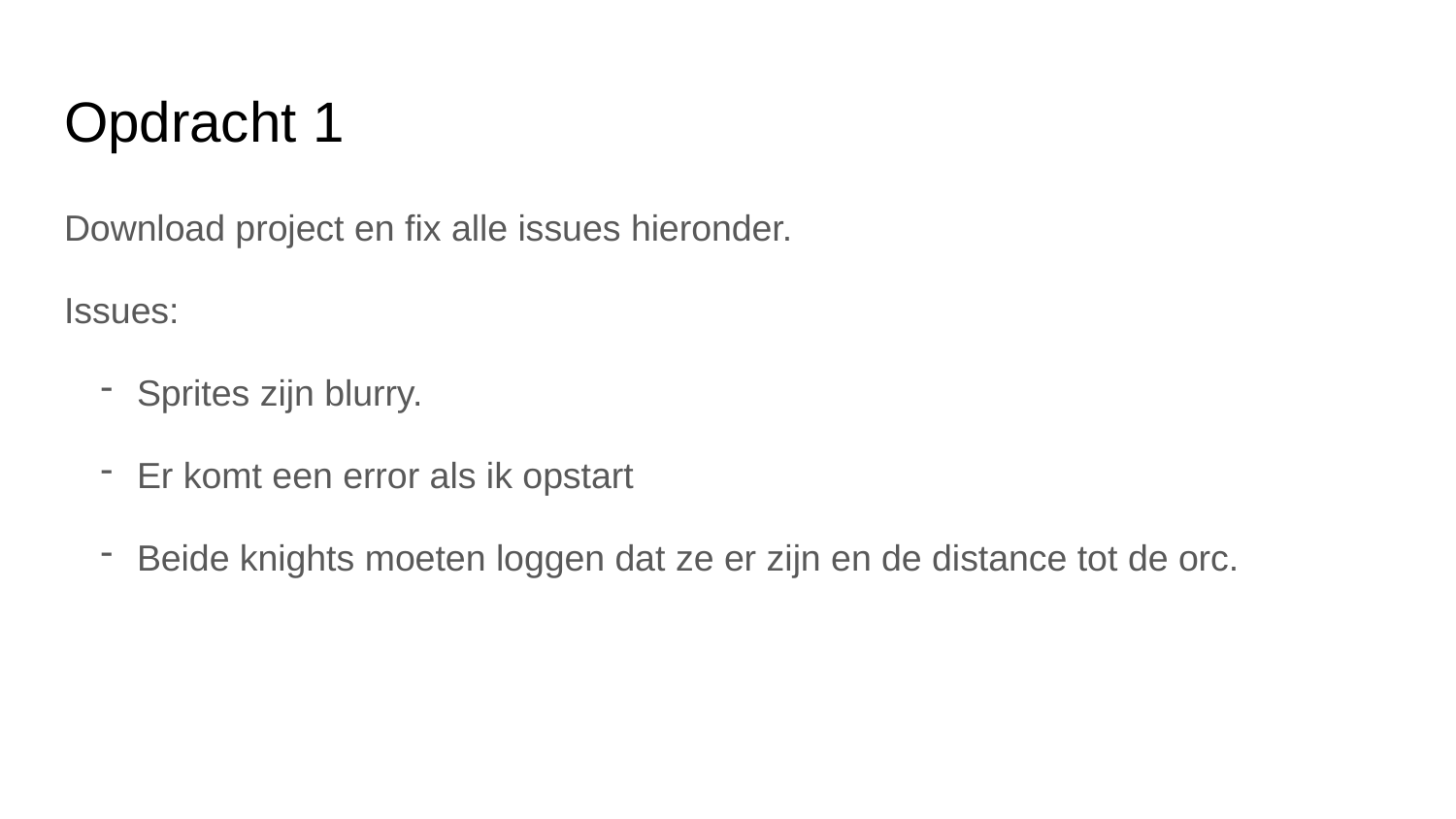

# Opdracht 1
Download project en fix alle issues hieronder.
Issues:
Sprites zijn blurry.
Er komt een error als ik opstart
Beide knights moeten loggen dat ze er zijn en de distance tot de orc.